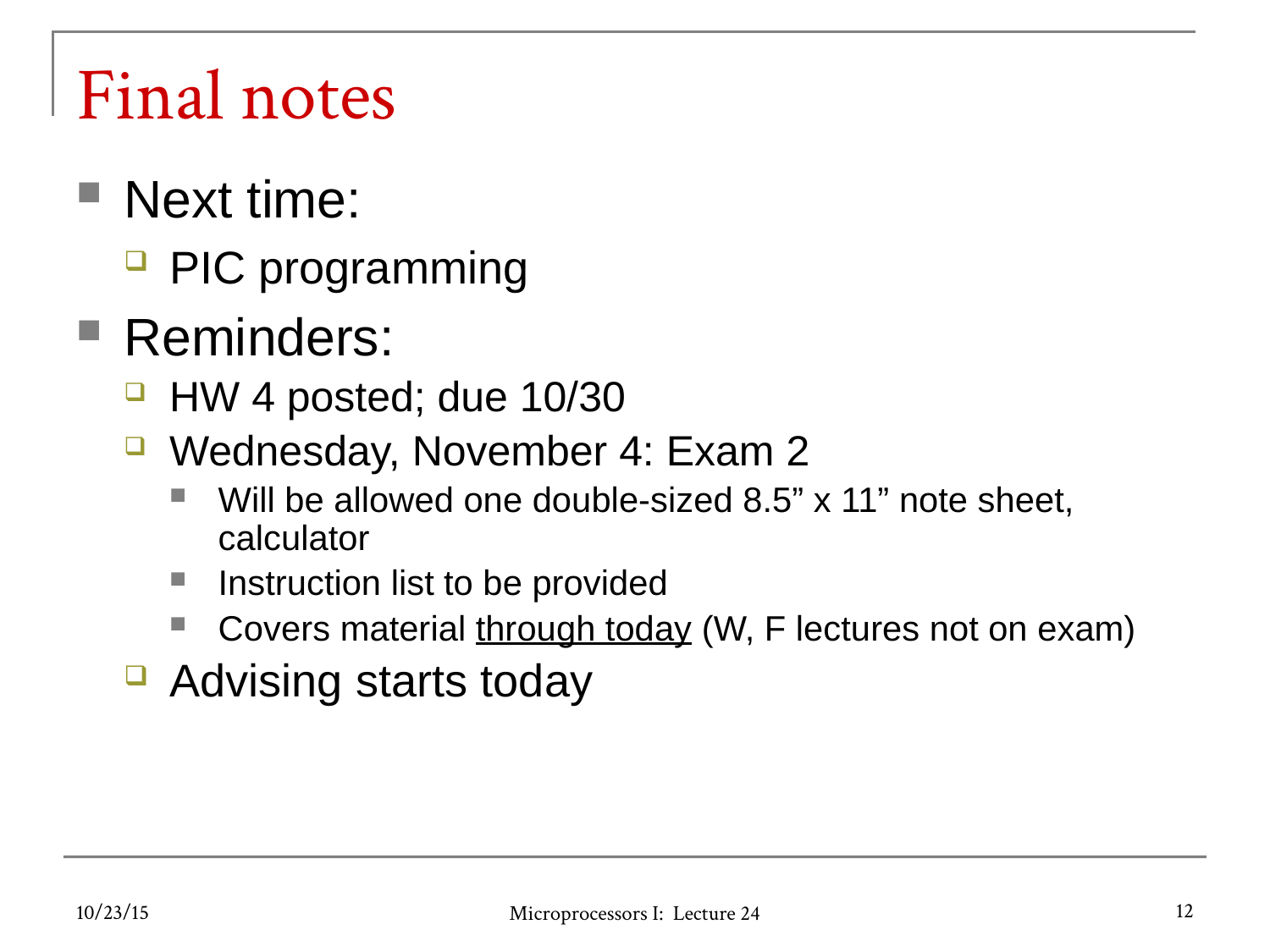

# Final notes
Next time:
PIC programming
Reminders:
HW 4 posted; due 10/30
Wednesday, November 4: Exam 2
Will be allowed one double-sized 8.5” x 11” note sheet, calculator
Instruction list to be provided
Covers material through today (W, F lectures not on exam)
Advising starts today
10/23/15
12
Microprocessors I:  Lecture 24